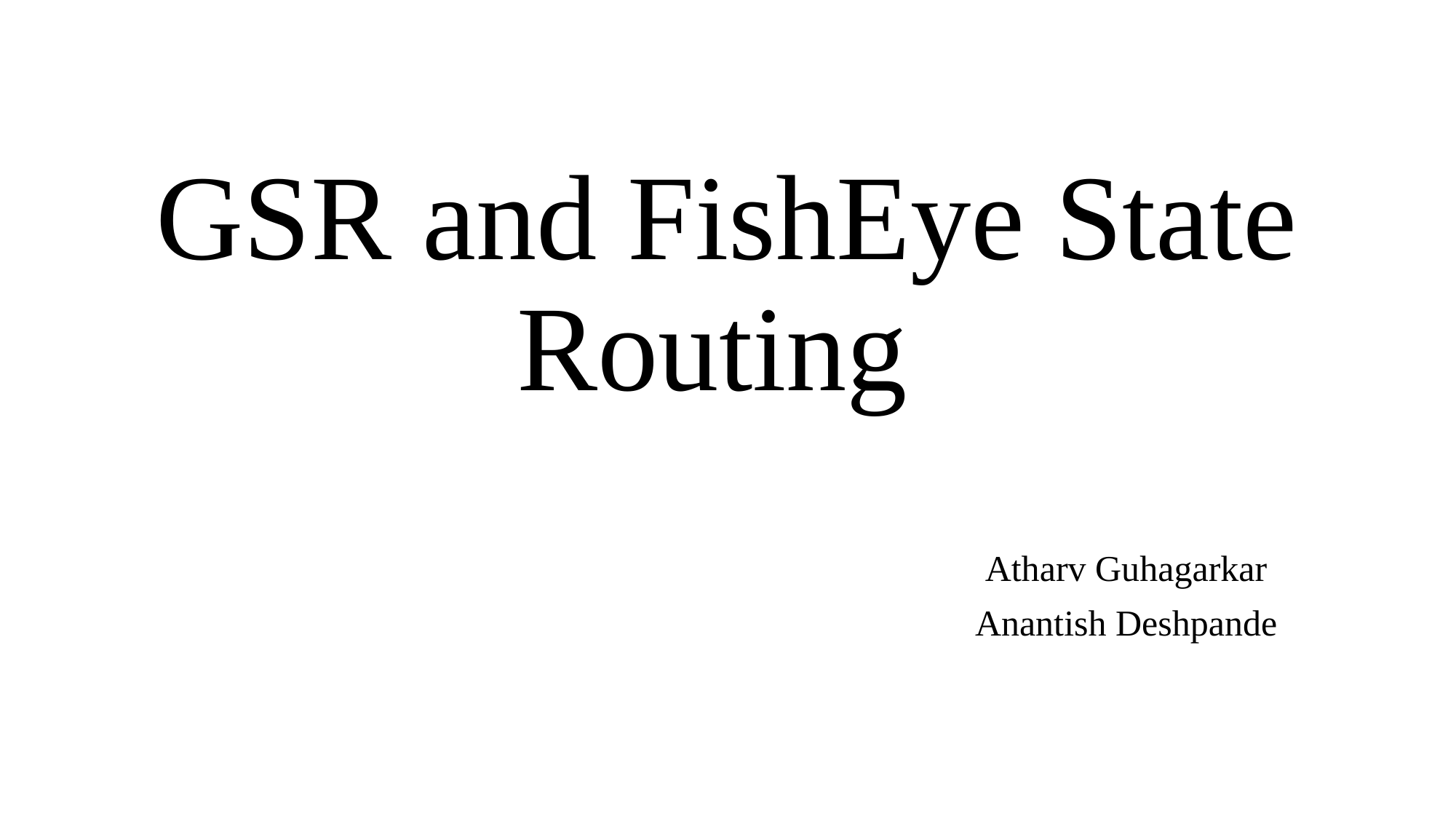

# GSR and FishEye State Routing
Atharv Guhagarkar
Anantish Deshpande